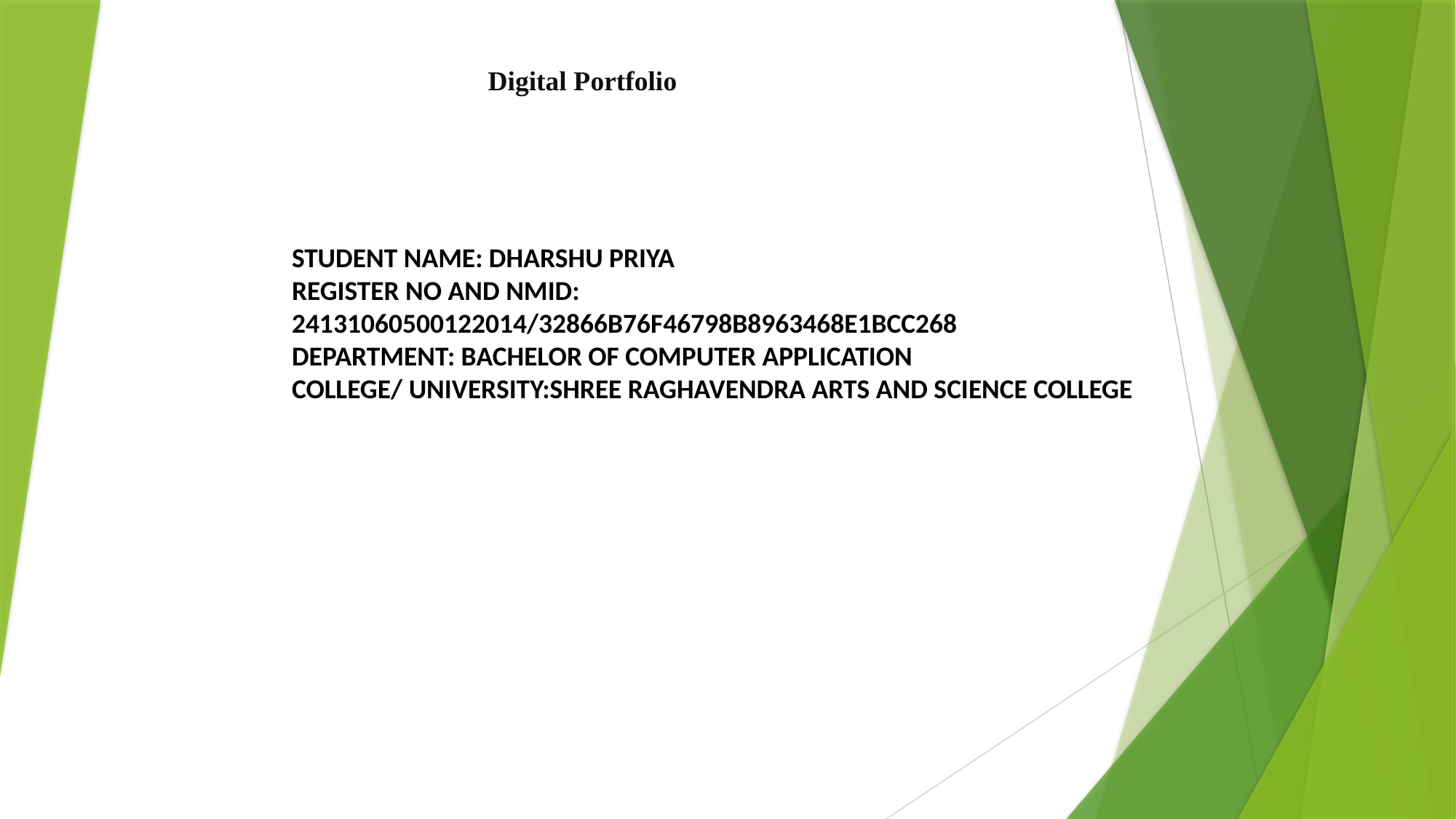

Digital Portfolio
STUDENT NAME: DHARSHU PRIYA
REGISTER NO AND NMID: 24131060500122014/32866B76F46798B8963468E1BCC268
DEPARTMENT: BACHELOR OF COMPUTER APPLICATION
COLLEGE/ UNIVERSITY:SHREE RAGHAVENDRA ARTS AND SCIENCE COLLEGE